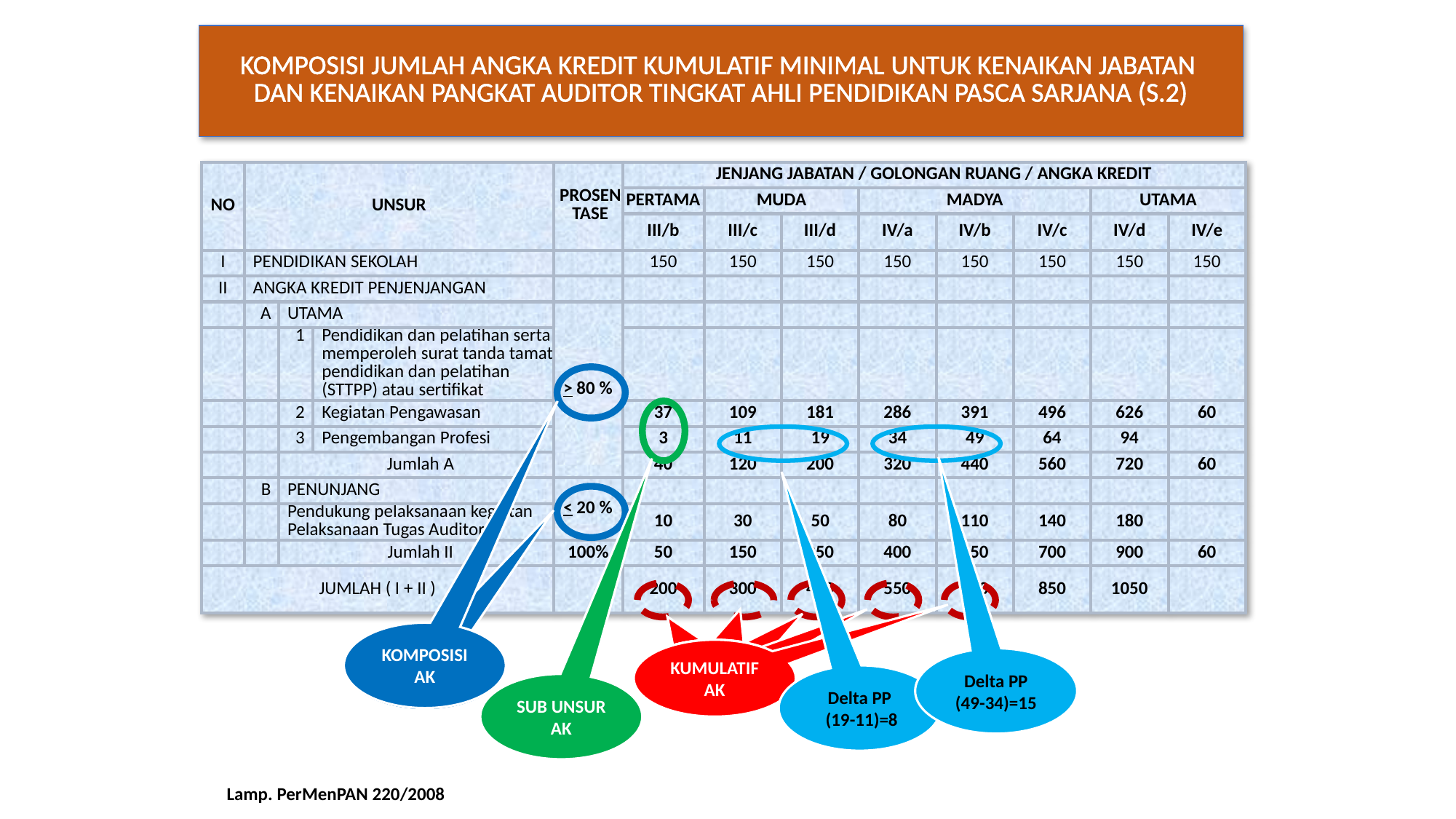

| KOMPOSISI JUMLAH ANGKA KREDIT KUMULATIF MINIMAL UNTUK KENAIKAN JABATAN DAN KENAIKAN PANGKAT AUDITOR TINGKAT AHLI PENDIDIKAN PASCA SARJANA (S.2) |
| --- |
| NO | UNSUR |  |  | PROSENTASE | JENJANG JABATAN / GOLONGAN RUANG / ANGKA KREDIT |  |  |  |  |  |  |  |
| --- | --- | --- | --- | --- | --- | --- | --- | --- | --- | --- | --- | --- |
|  |  |  |  |  | PERTAMA | MUDA |  | MADYA |  |  | UTAMA |  |
|  |  |  |  |  | III/b | III/c | III/d | IV/a | IV/b | IV/c | IV/d | IV/e |
| I | PENDIDIKAN SEKOLAH |  |  |  | 150 | 150 | 150 | 150 | 150 | 150 | 150 | 150 |
| II | ANGKA KREDIT PENJENJANGAN |  |  |  |  |  |  |  |  |  |  |  |
|  | A | UTAMA |  | > 80 % |  |  |  |  |  |  |  |  |
|  |  | 1 | Pendidikan dan pelatihan serta memperoleh surat tanda tamat pendidikan dan pelatihan (STTPP) atau sertifikat |  |  |  |  |  |  |  |  |  |
|  |  | 2 | Kegiatan Pengawasan |  | 37 | 109 | 181 | 286 | 391 | 496 | 626 | 60 |
|  |  | 3 | Pengembangan Profesi |  | 3 | 11 | 19 | 34 | 49 | 64 | 94 |  |
|  |  | Jumlah A |  |  | 40 | 120 | 200 | 320 | 440 | 560 | 720 | 60 |
|  | B | PENUNJANG |  | < 20 % |  |  |  |  |  |  |  |  |
|  |  | Pendukung pelaksanaan kegiatan Pelaksanaan Tugas Auditor |  |  | 10 | 30 | 50 | 80 | 110 | 140 | 180 |  |
|  |  | Jumlah II |  | 100% | 50 | 150 | 250 | 400 | 550 | 700 | 900 | 60 |
| JUMLAH ( I + II ) |  |  |  |  | 200 | 300 | 400 | 550 | 700 | 850 | 1050 |  |

KOMPOSISIAK
KOMPOSISI AK
KUMULATIF AK
KUMULATIF AK
KUMULATIF AK
KUMULATIF AK
KUMULATIF AK
Delta PP (49-34)=15
Delta PP
 (19-11)=8
SUB UNSUR AK
Lamp. PerMenPAN 220/2008